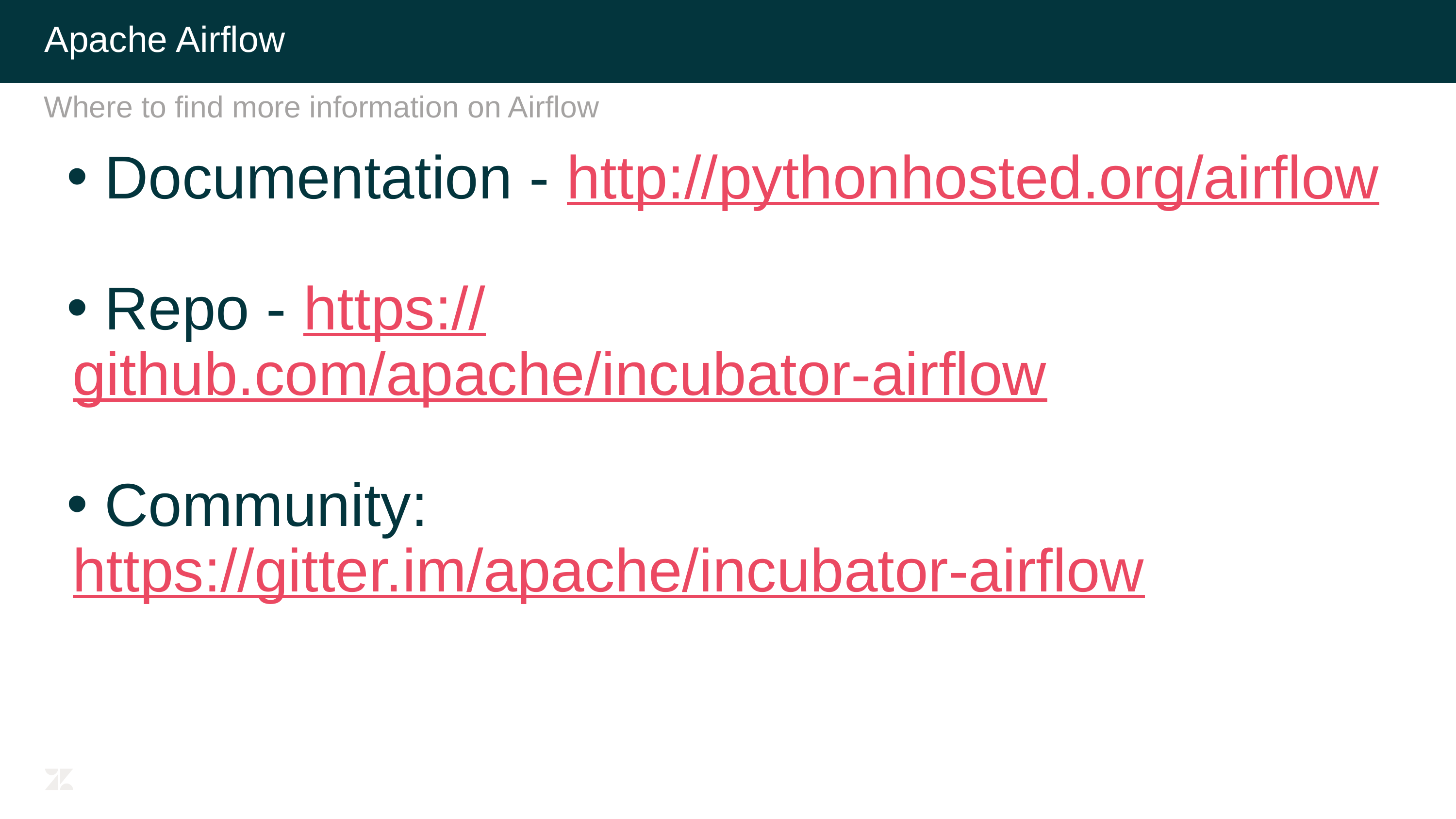

# Apache Airflow
Where to find more information on Airflow
 Documentation - http://pythonhosted.org/airflow

 Repo - https://github.com/apache/incubator-airflow

 Community: https://gitter.im/apache/incubator-airflow